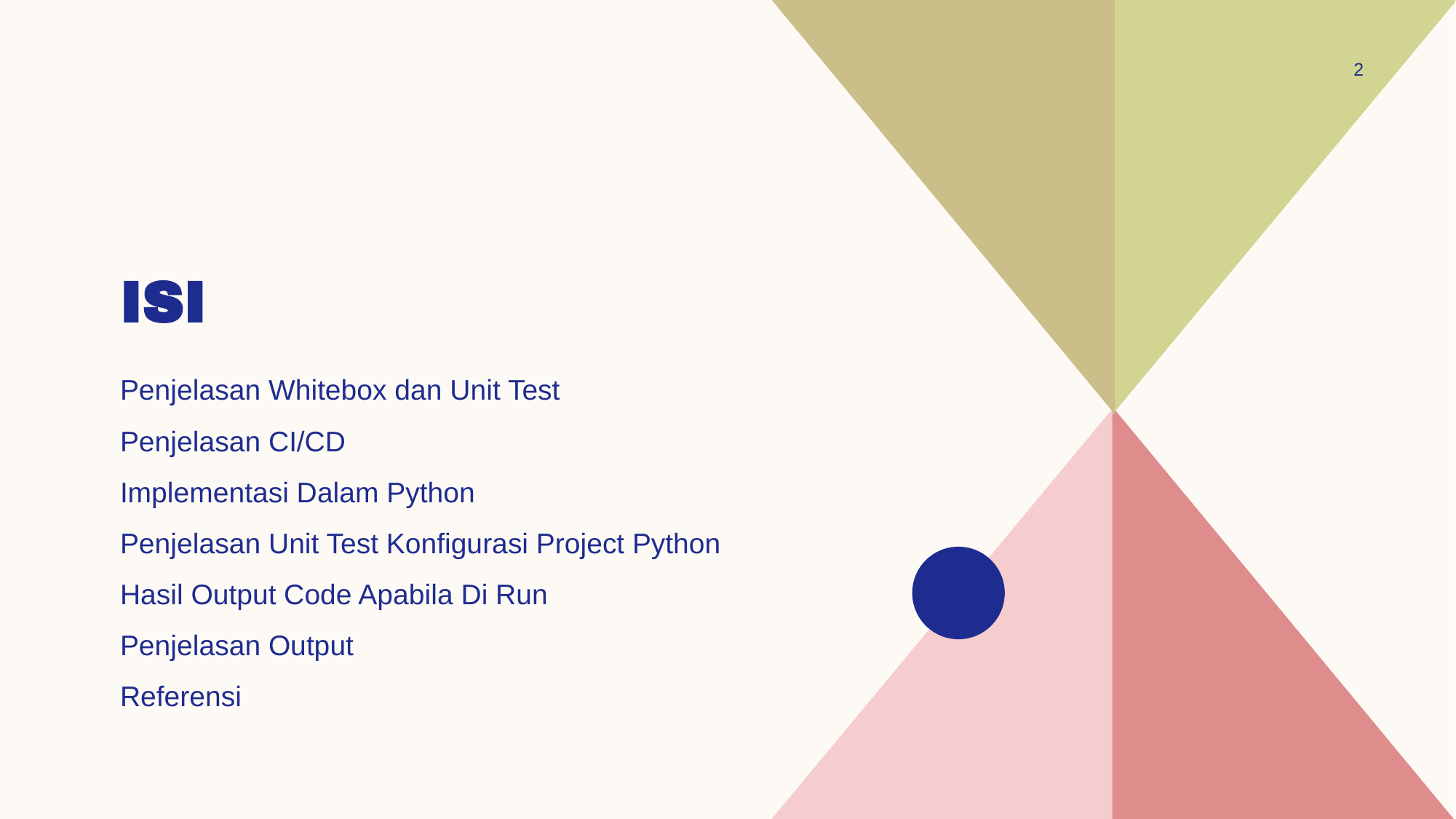

2
# Isi
Penjelasan Whitebox dan Unit Test​
Penjelasan CI/CD
Implementasi Dalam Python
​Penjelasan Unit Test Konfigurasi Project Python
Hasil Output Code Apabila Di Run
Penjelasan Output
​Referensi​